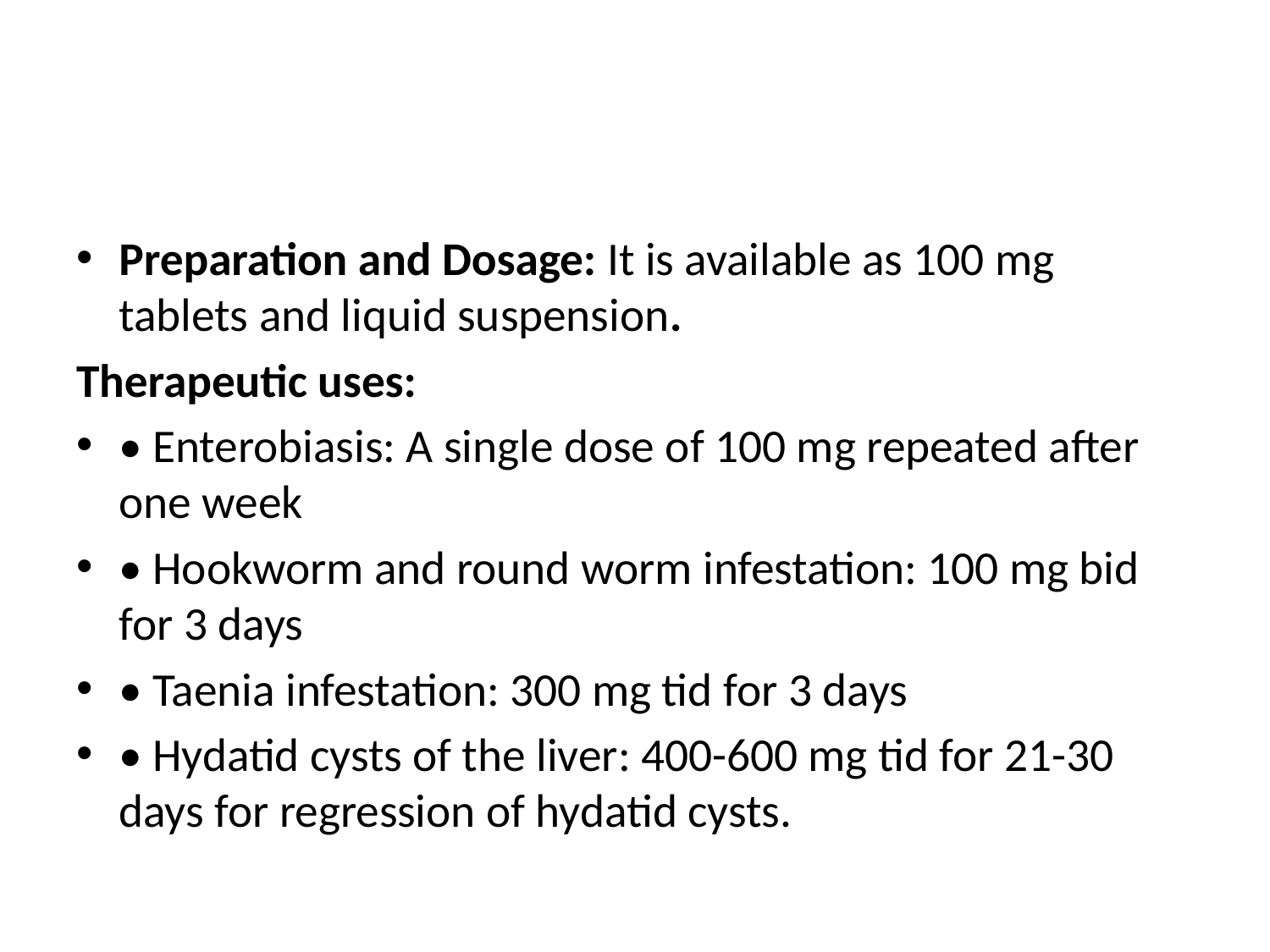

#
Preparation and Dosage: It is available as 100 mg tablets and liquid suspension.
Therapeutic uses:
• Enterobiasis: A single dose of 100 mg repeated after one week
• Hookworm and round worm infestation: 100 mg bid for 3 days
• Taenia infestation: 300 mg tid for 3 days
• Hydatid cysts of the liver: 400-600 mg tid for 21-30 days for regression of hydatid cysts.